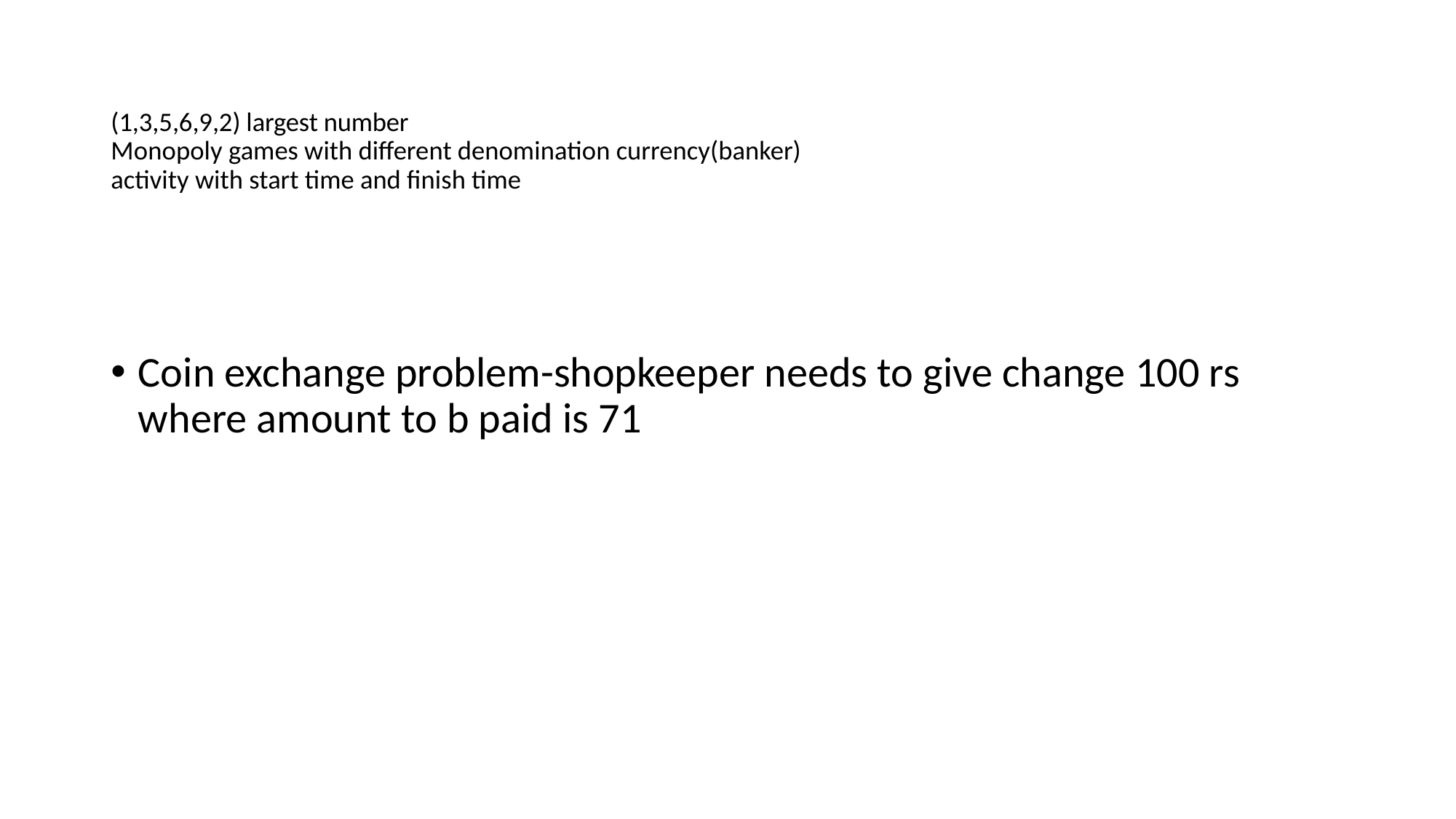

# (1,3,5,6,9,2) largest number Monopoly games with different denomination currency(banker) activity with start time and finish time

Coin exchange problem-shopkeeper needs to give change 100 rs where amount to b paid is 71